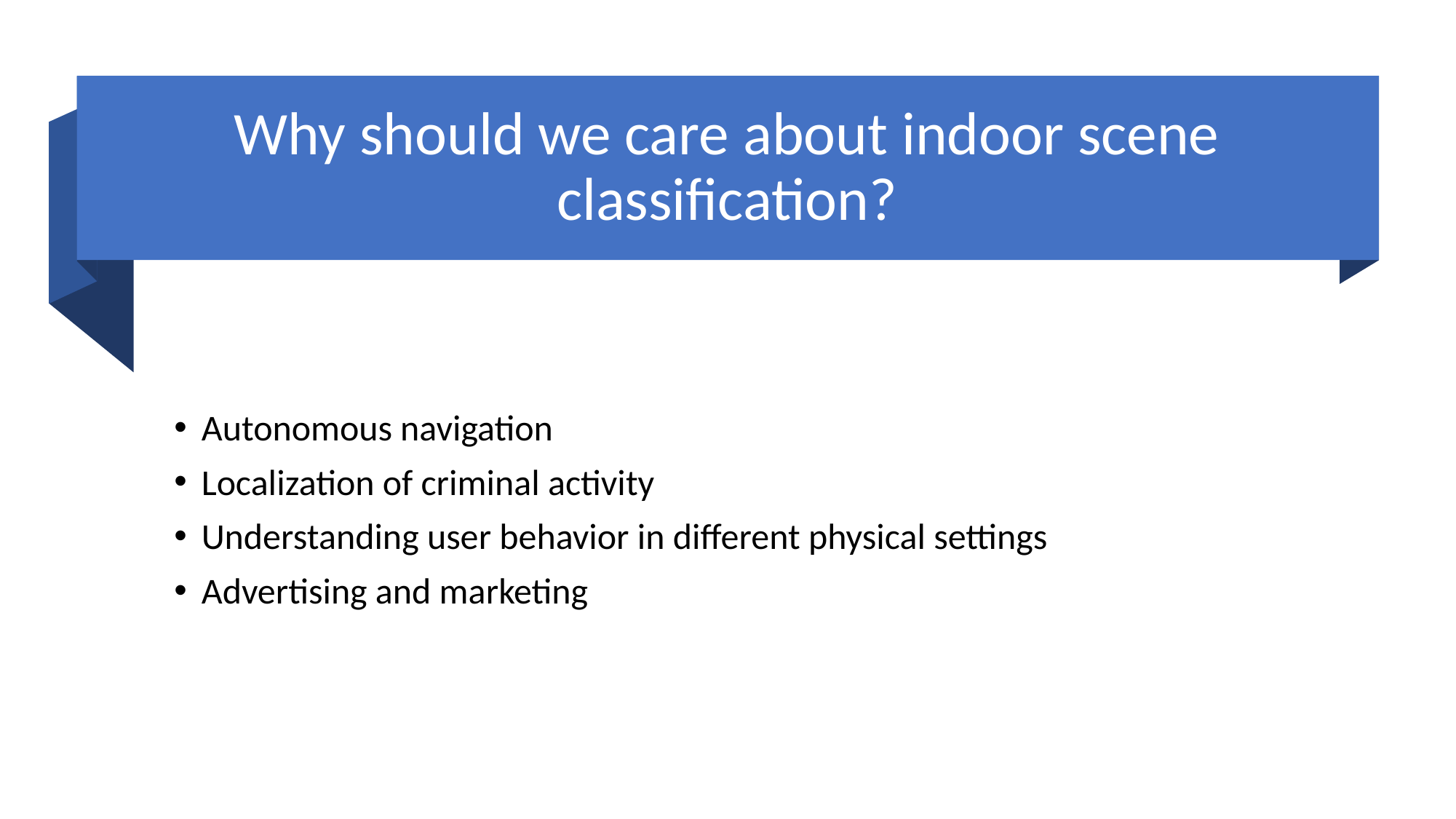

# Why should we care about indoor scene classification?

Autonomous navigation
Localization of criminal activity
Understanding user behavior in different physical settings
Advertising and marketing